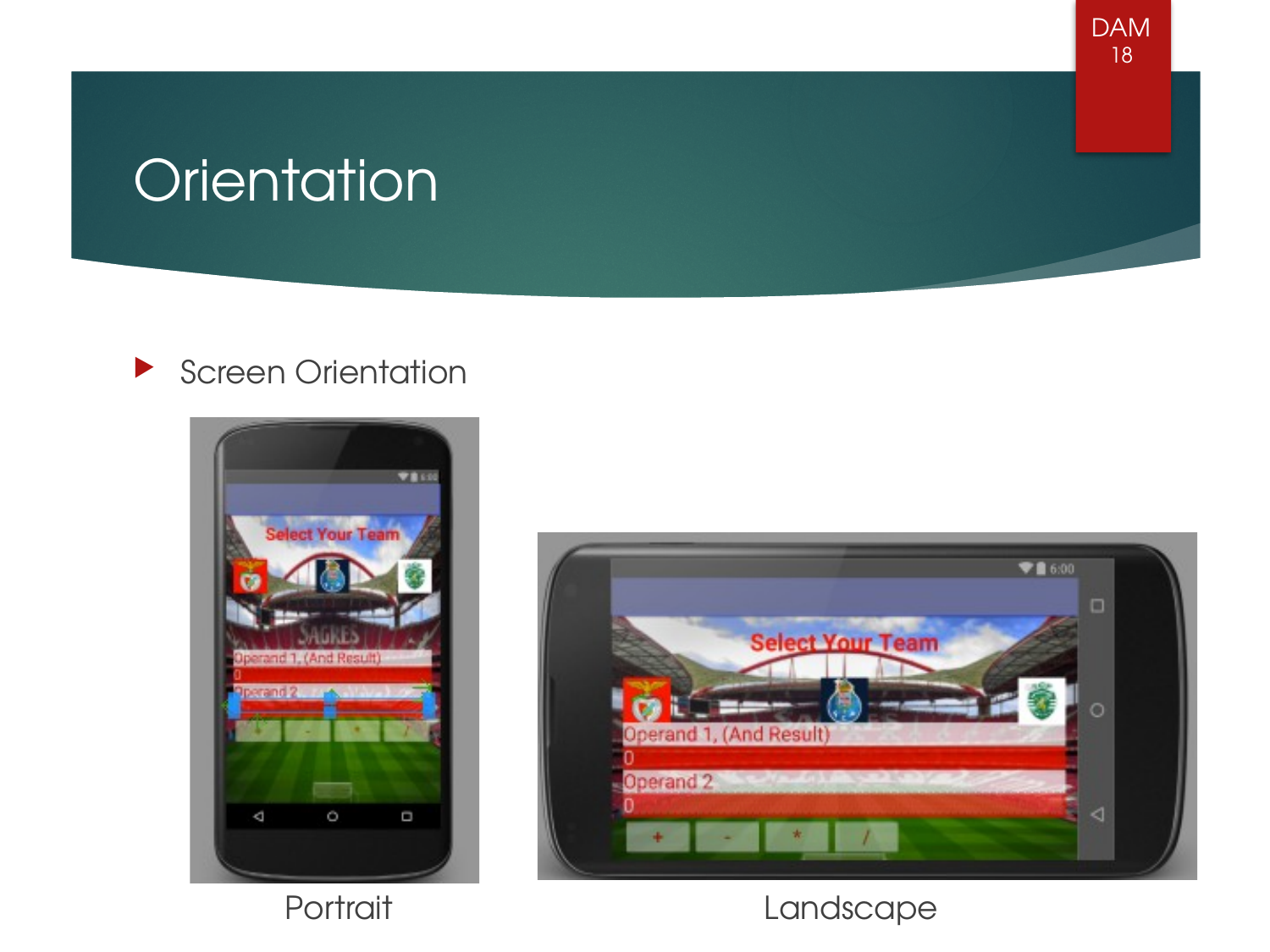

DAM
18
# Orientation
Screen Orientation

Portrait
Landscape